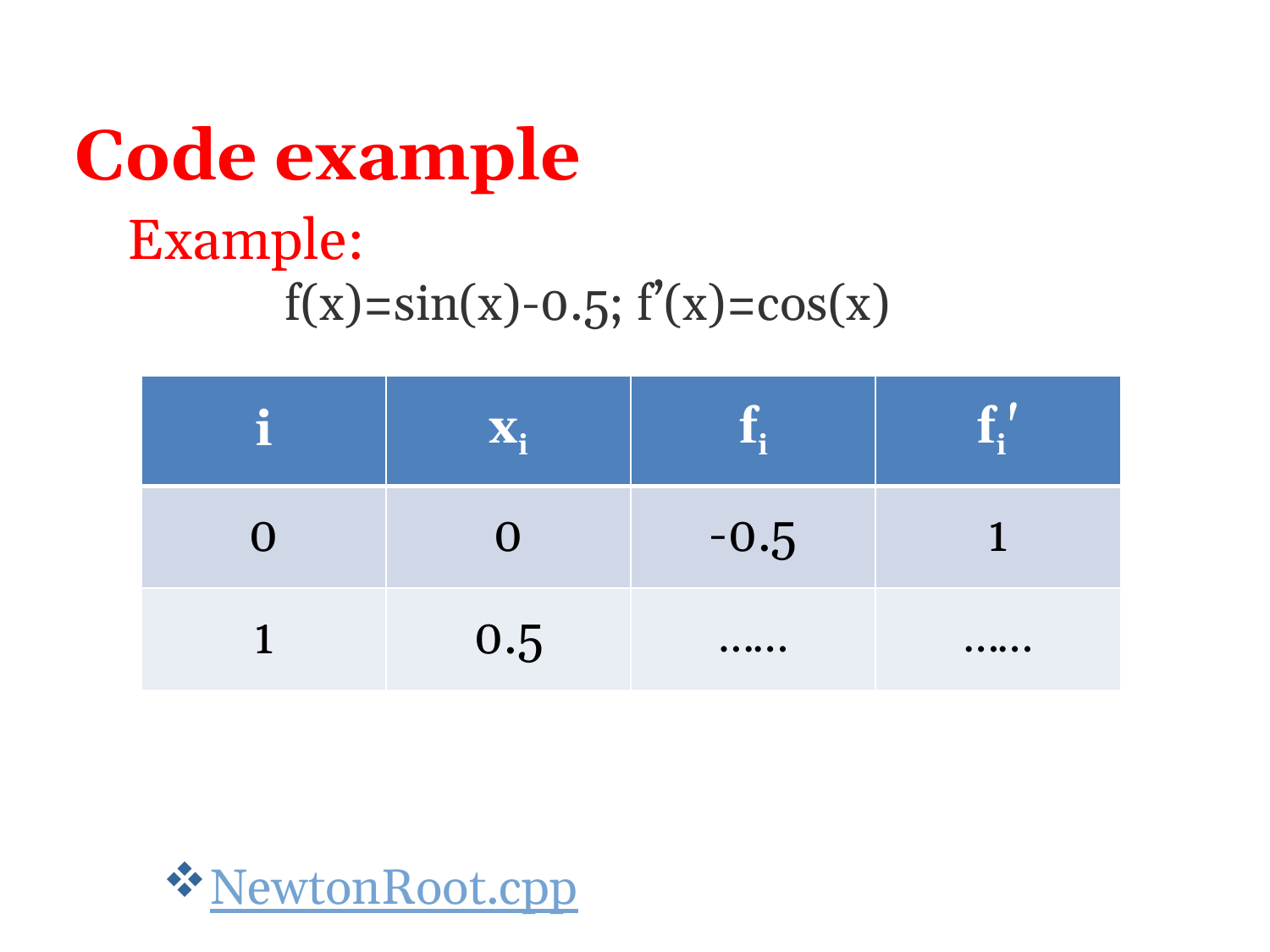

# Code example
Example:
f(x)=sin(x)-0.5; f’(x)=cos(x)
| i | xi | fi | fi' |
| --- | --- | --- | --- |
| 0 | 0 | -0.5 | 1 |
| 1 | 0.5 | …… | …… |
NewtonRoot.cpp